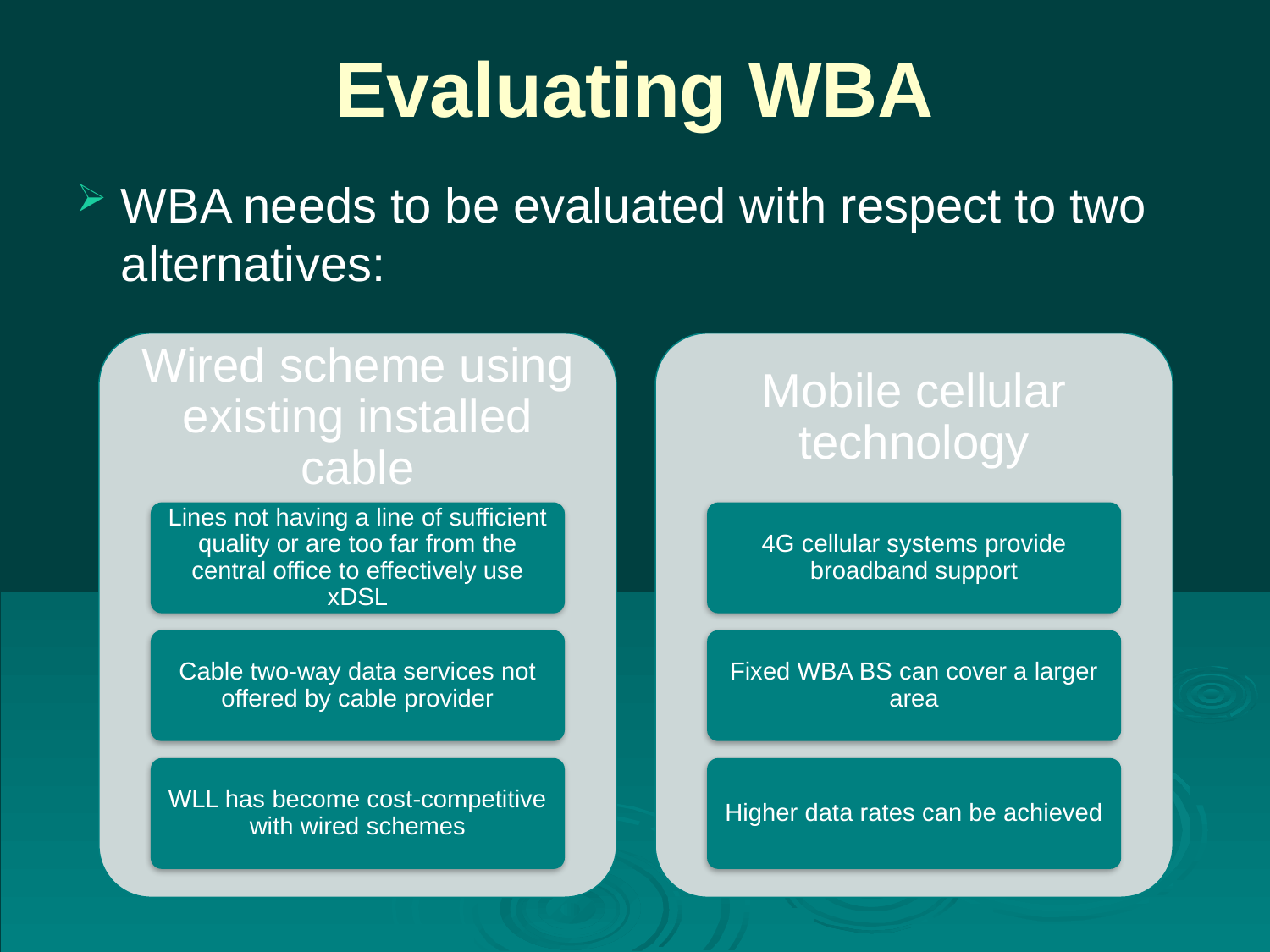

# Evaluating WBA
WBA needs to be evaluated with respect to two alternatives:
Wired scheme using existing installed cable
Lines not having a line of sufficient quality or are too far from the central office to effectively use xDSL
Cable two-way data services not offered by cable provider
WLL has become cost-competitive with wired schemes
Mobile cellular technology
4G cellular systems provide broadband support
Fixed WBA BS can cover a larger area
Higher data rates can be achieved